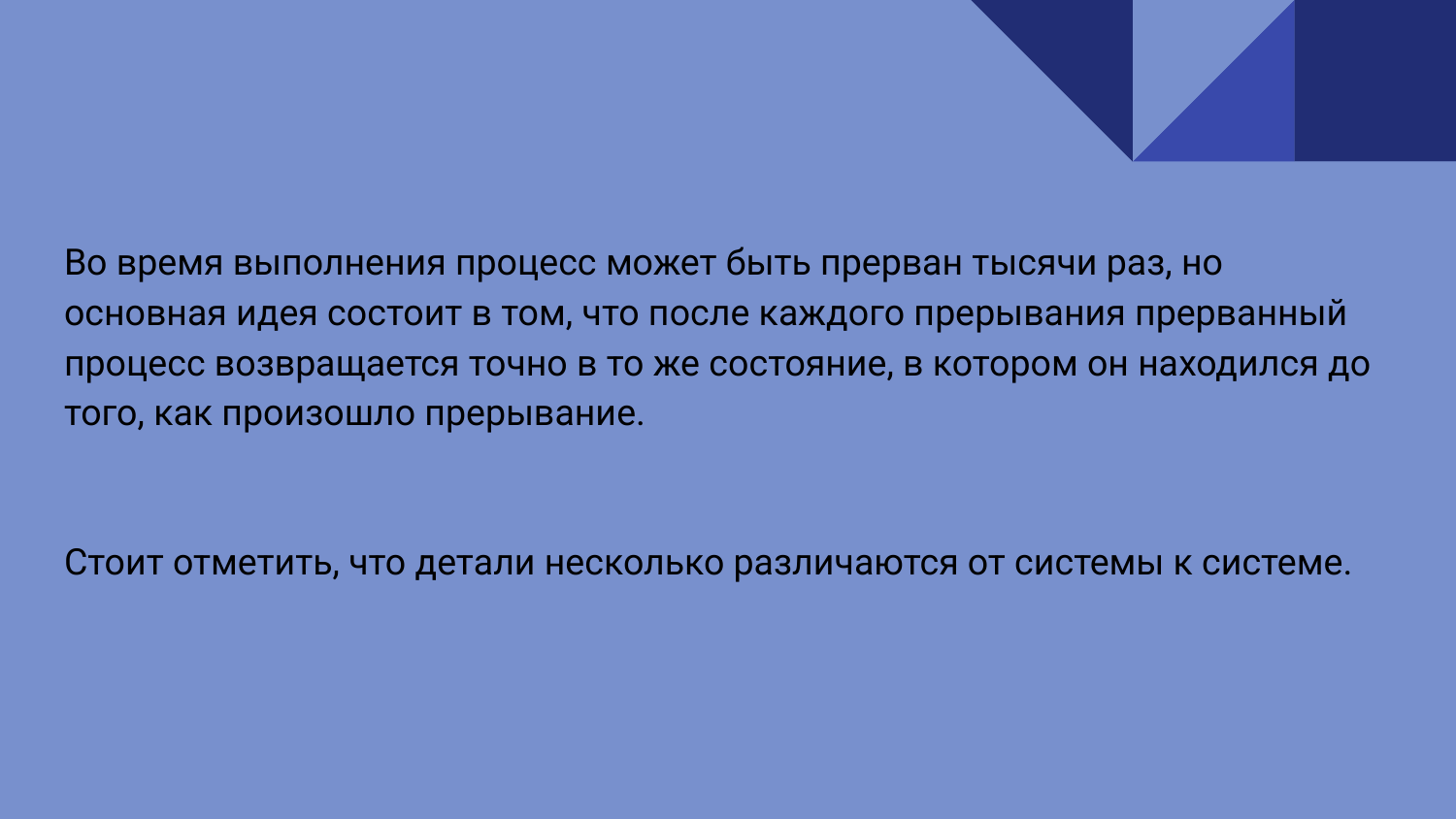

Во время выполнения процесс может быть прерван тысячи раз, но основная идея состоит в том, что после каждого прерывания прерванный процесс возвращается точно в то же состояние, в котором он находился до того, как произошло прерывание.

Стоит отметить, что детали несколько различаются от системы к системе.